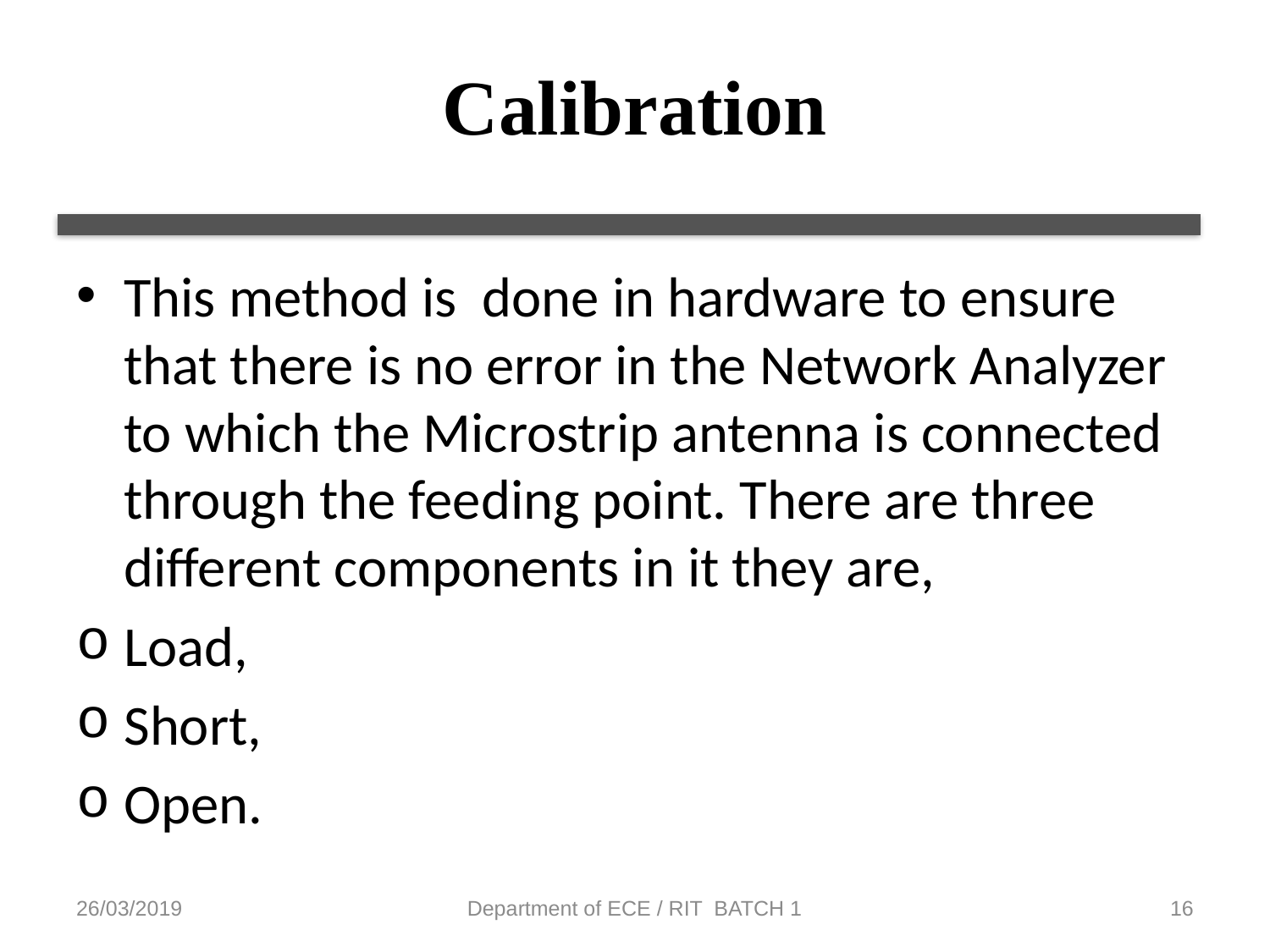

# Calibration

This method is  done in hardware to ensure that there is no error in the Network Analyzer to which the Microstrip antenna is connected through the feeding point. There are three different components in it they are,
Load,
Short,
Open.

26/03/2019
Department of ECE / RIT  BATCH 1
16